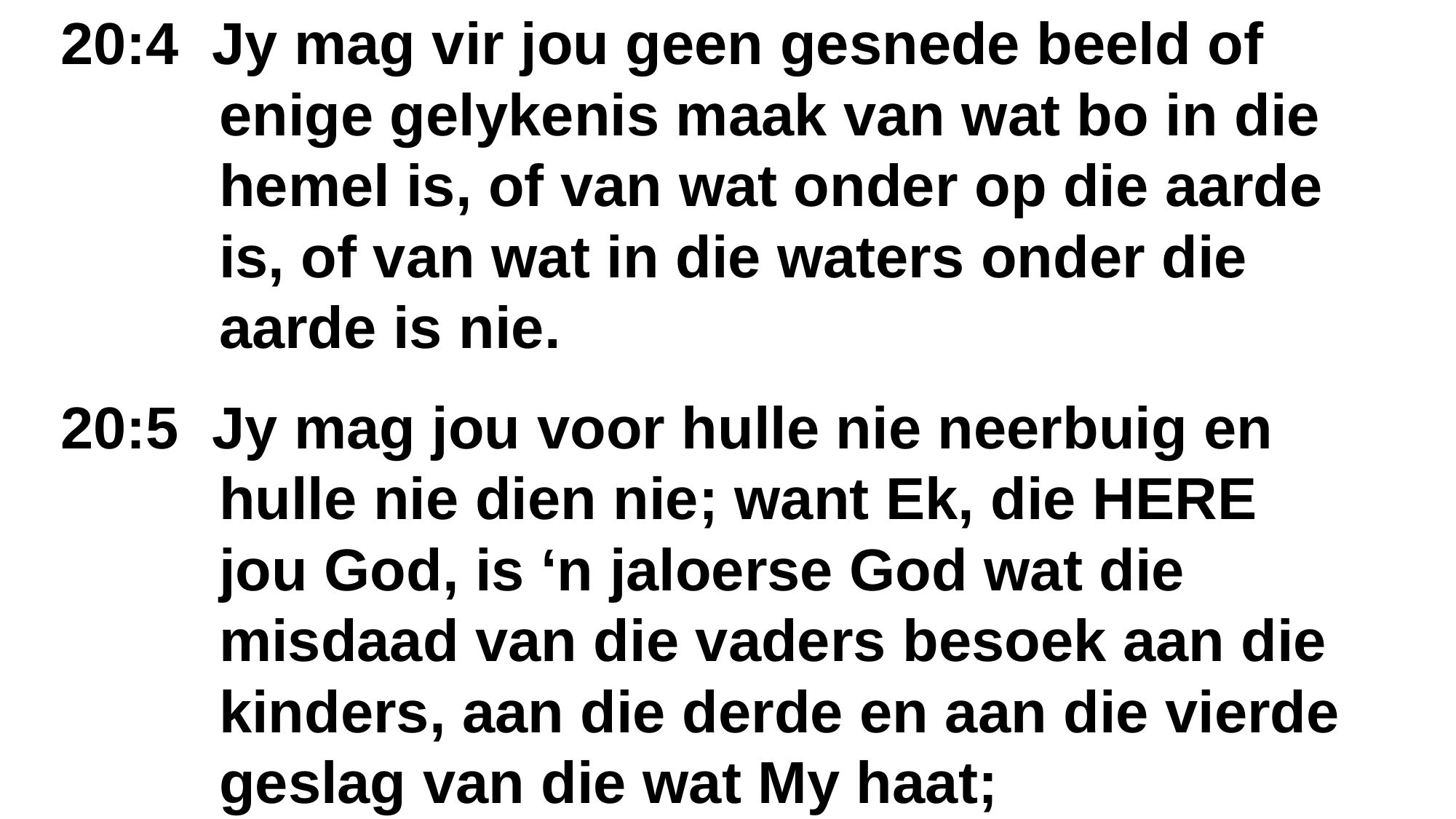

20:4  Jy mag vir jou geen gesnede beeld of 	  	   enige gelykenis maak van wat bo in die 		   hemel is, of van wat onder op die aarde 		   is, of van wat in die waters onder die 	 	   aarde is nie.

20:5  Jy mag jou voor hulle nie neerbuig en 		   hulle nie dien nie; want Ek, die HERE 		   jou God, is ‘n jaloerse God wat die 			   misdaad van die vaders besoek aan die 	   	   kinders, aan die derde en aan die vierde 	   	   geslag van die wat My haat;